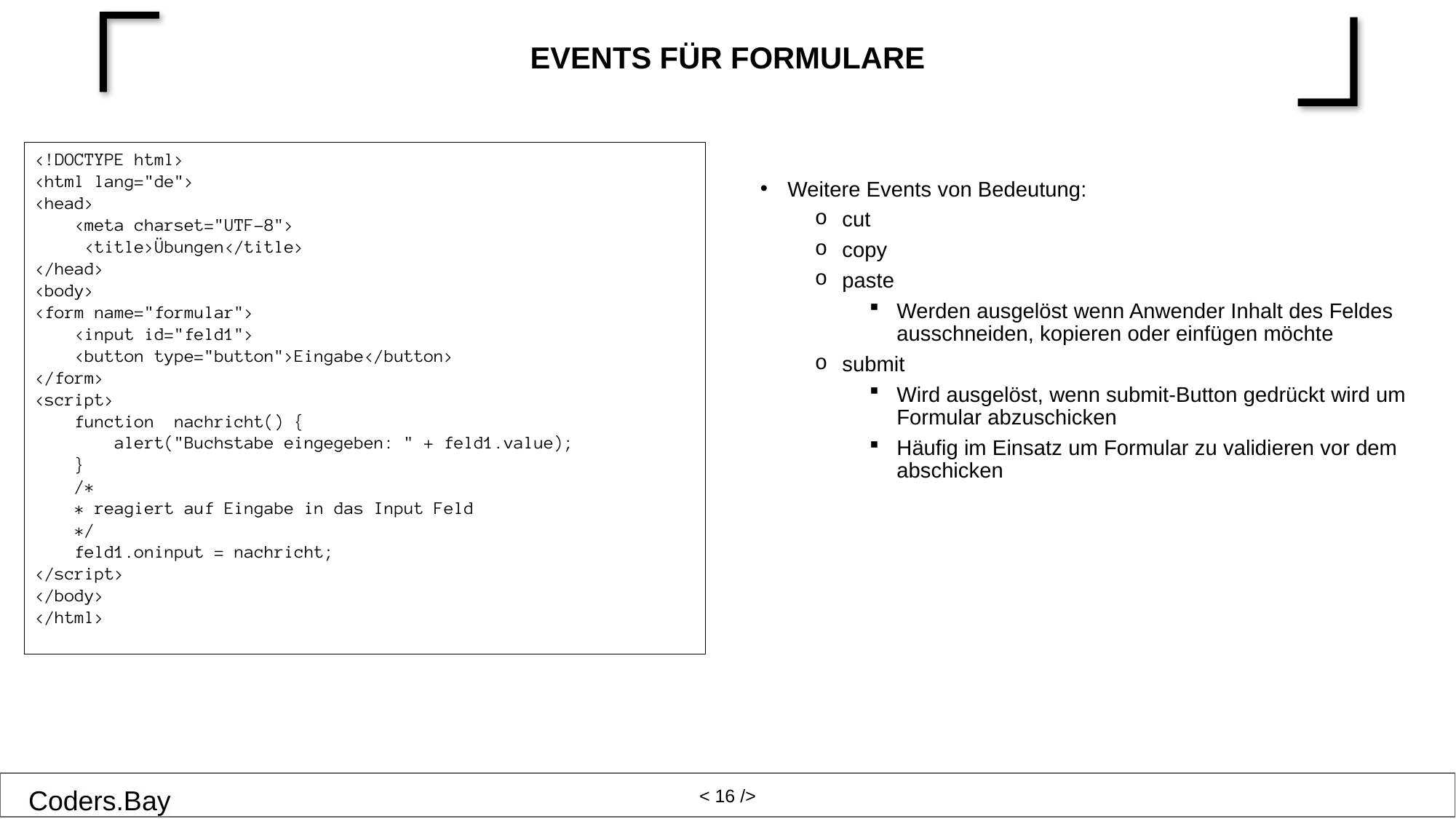

# Events für Formulare
<!DOCTYPE html>
<html lang="de">
<head>
    <meta charset="UTF-8">
     <title>Übungen</title>
</head>
<body>
<form name="formular">
    <input id="feld1">
    <button type="button">Eingabe</button>
</form>
<script>
    function  nachricht() {
        alert("Buchstabe eingegeben: " + feld1.value);
    }
    /*
    * reagiert auf Eingabe in das Input Feld
    */
    feld1.oninput = nachricht;
</script>
</body>
</html>
Weitere Events von Bedeutung:
cut
copy
paste
Werden ausgelöst wenn Anwender Inhalt des Feldes ausschneiden, kopieren oder einfügen möchte
submit
Wird ausgelöst, wenn submit-Button gedrückt wird um Formular abzuschicken
Häufig im Einsatz um Formular zu validieren vor dem abschicken